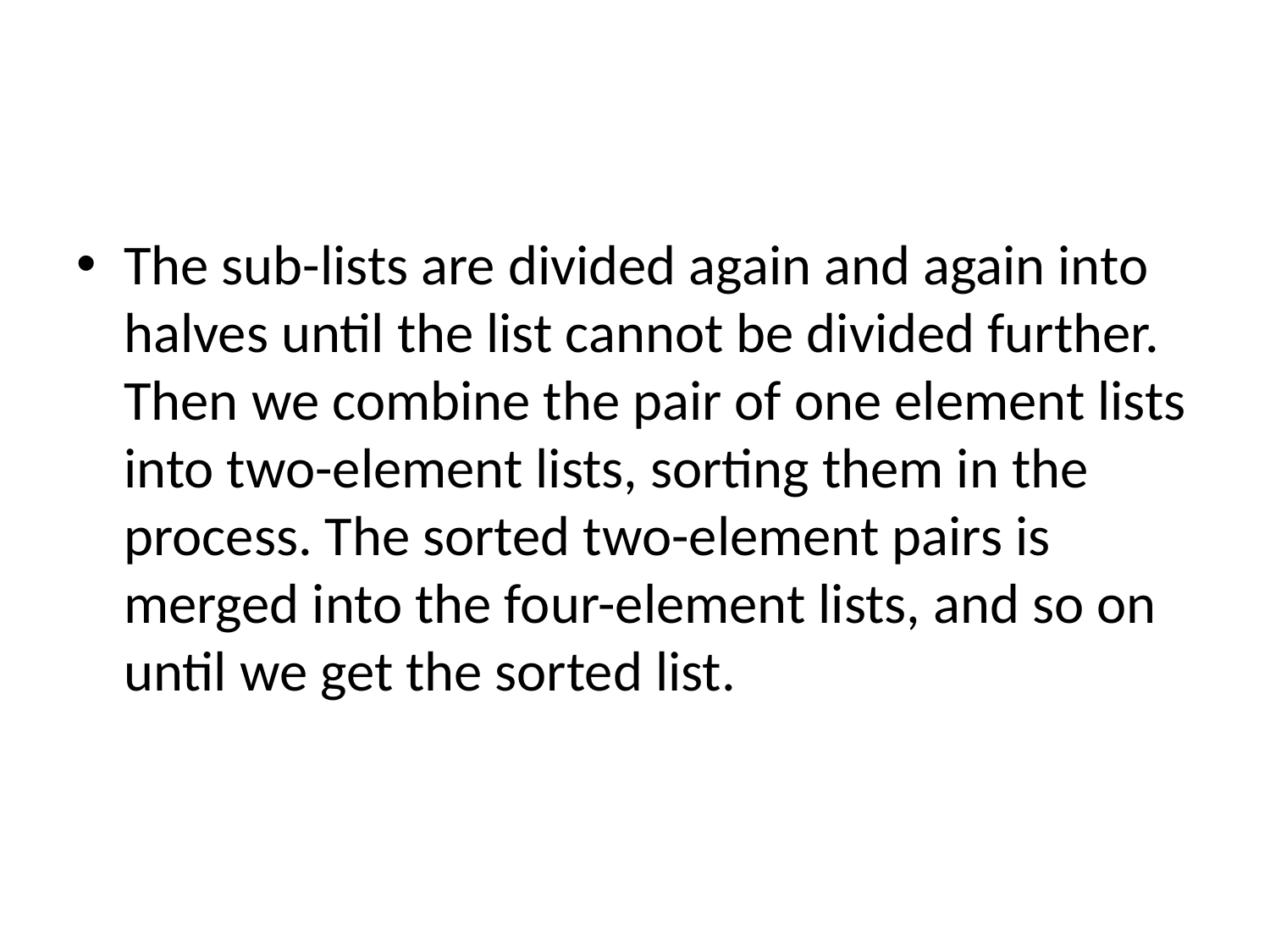

#
The sub-lists are divided again and again into halves until the list cannot be divided further. Then we combine the pair of one element lists into two-element lists, sorting them in the process. The sorted two-element pairs is merged into the four-element lists, and so on until we get the sorted list.